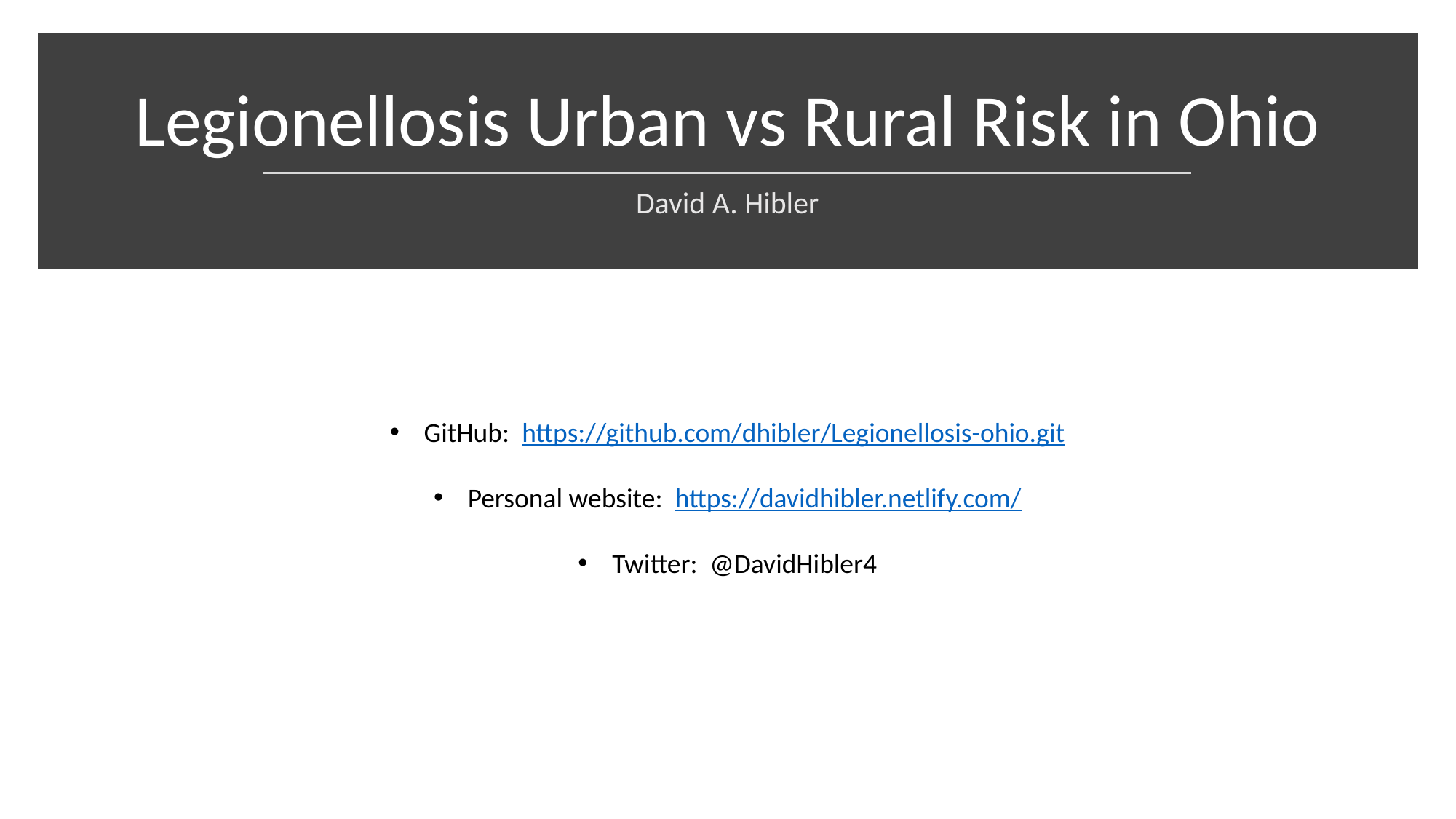

# Legionellosis Urban vs Rural Risk in Ohio
David A. Hibler
GitHub:  https://github.com/dhibler/Legionellosis-ohio.git

Personal website:  https://davidhibler.netlify.com/

Twitter:  @DavidHibler4